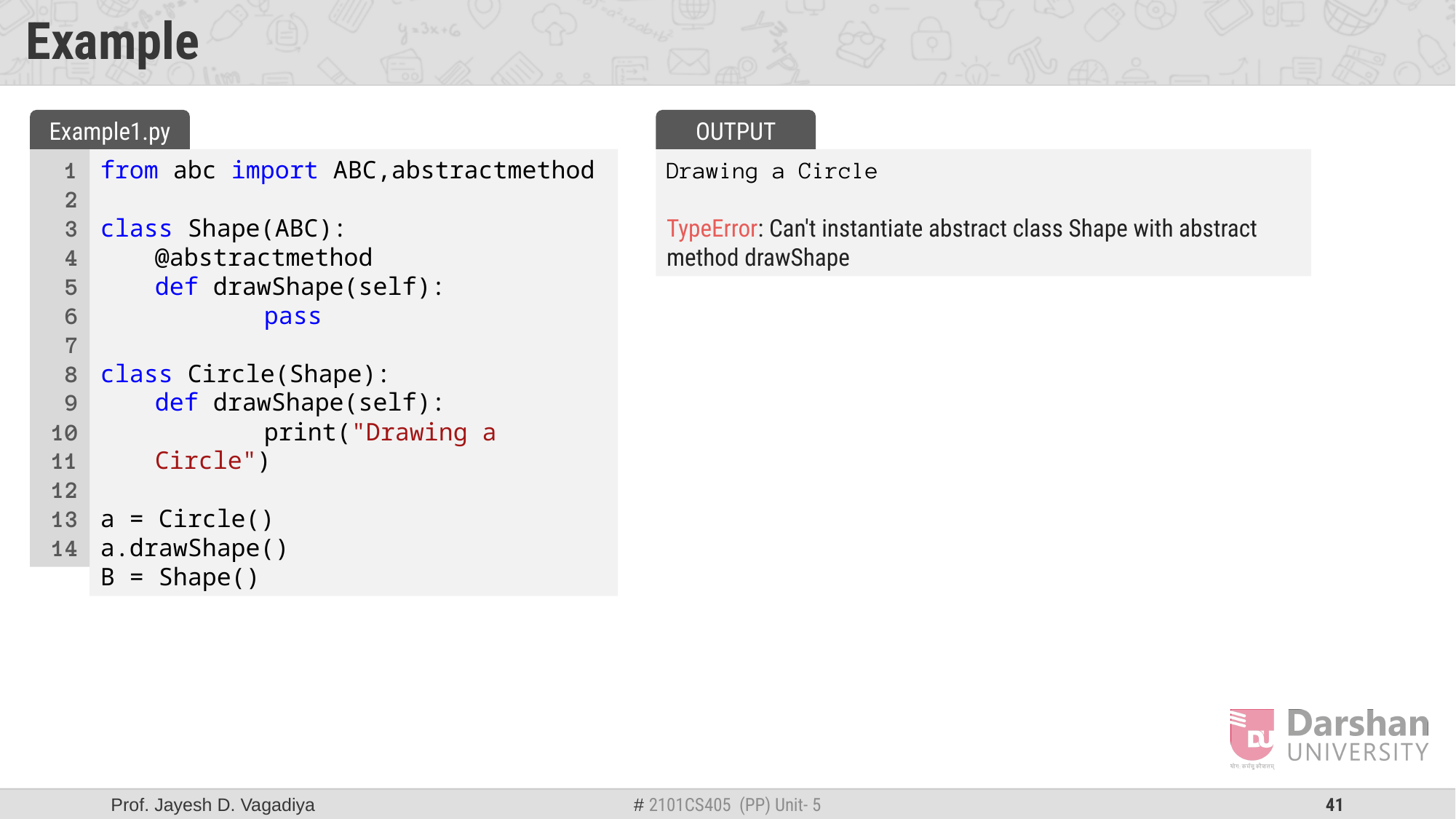

# Example
Example1.py
OUTPUT
1
2
3
4
5
6
7
8
9
10
11
12
13
14
from abc import ABC,abstractmethod

class Shape(ABC):
@abstractmethod
def drawShape(self):
	pass

class Circle(Shape):
def drawShape(self):
	print("Drawing a Circle")
a = Circle()
a.drawShape()
B = Shape()
Drawing a Circle

TypeError: Can't instantiate abstract class Shape with abstract method drawShape